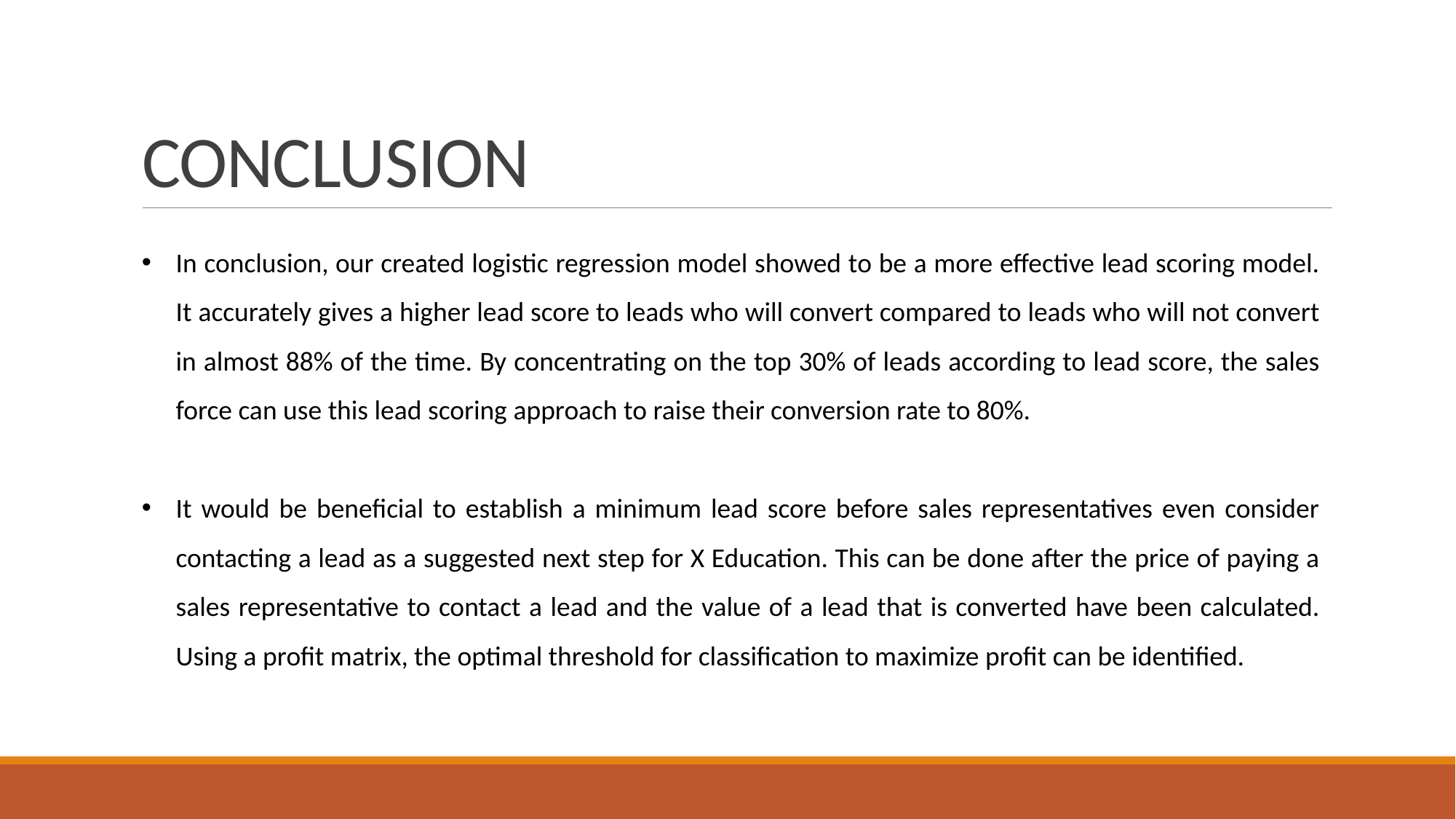

# CONCLUSION
In conclusion, our created logistic regression model showed to be a more effective lead scoring model. It accurately gives a higher lead score to leads who will convert compared to leads who will not convert in almost 88% of the time. By concentrating on the top 30% of leads according to lead score, the sales force can use this lead scoring approach to raise their conversion rate to 80%.

It would be beneficial to establish a minimum lead score before sales representatives even consider contacting a lead as a suggested next step for X Education. This can be done after the price of paying a sales representative to contact a lead and the value of a lead that is converted have been calculated. Using a profit matrix, the optimal threshold for classification to maximize profit can be identified.